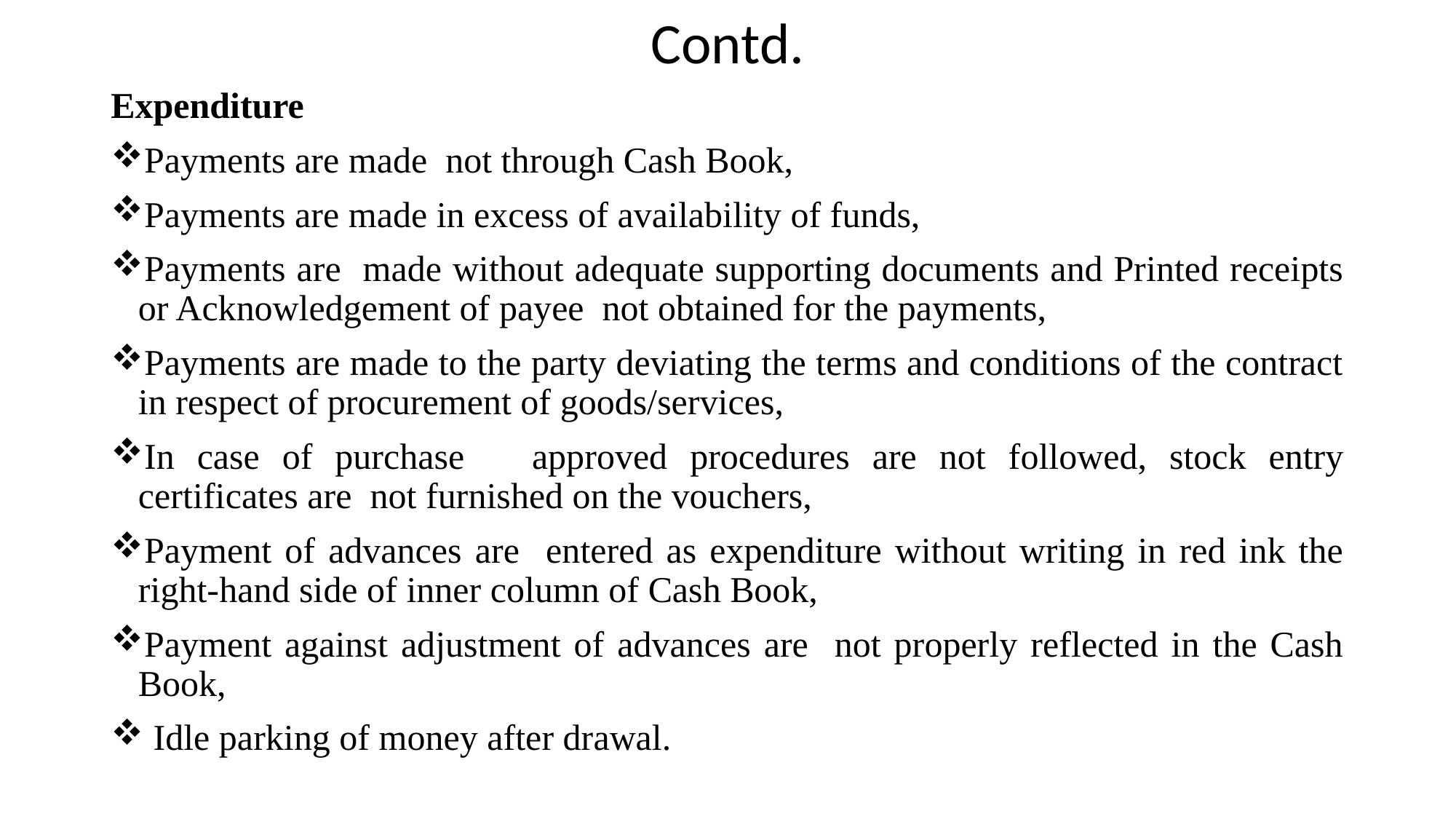

# Contd.
Expenditure
Payments are made  not through Cash Book,
Payments are made in excess of availability of funds,
Payments are  made without adequate supporting documents and Printed receipts or Acknowledgement of payee  not obtained for the payments,
Payments are made to the party deviating the terms and conditions of the contract in respect of procurement of goods/services,
In case of purchase   approved procedures are not followed, stock entry certificates are  not furnished on the vouchers,
Payment of advances are  entered as expenditure without writing in red ink the right-hand side of inner column of Cash Book,
Payment against adjustment of advances are  not properly reflected in the Cash Book,
 Idle parking of money after drawal.